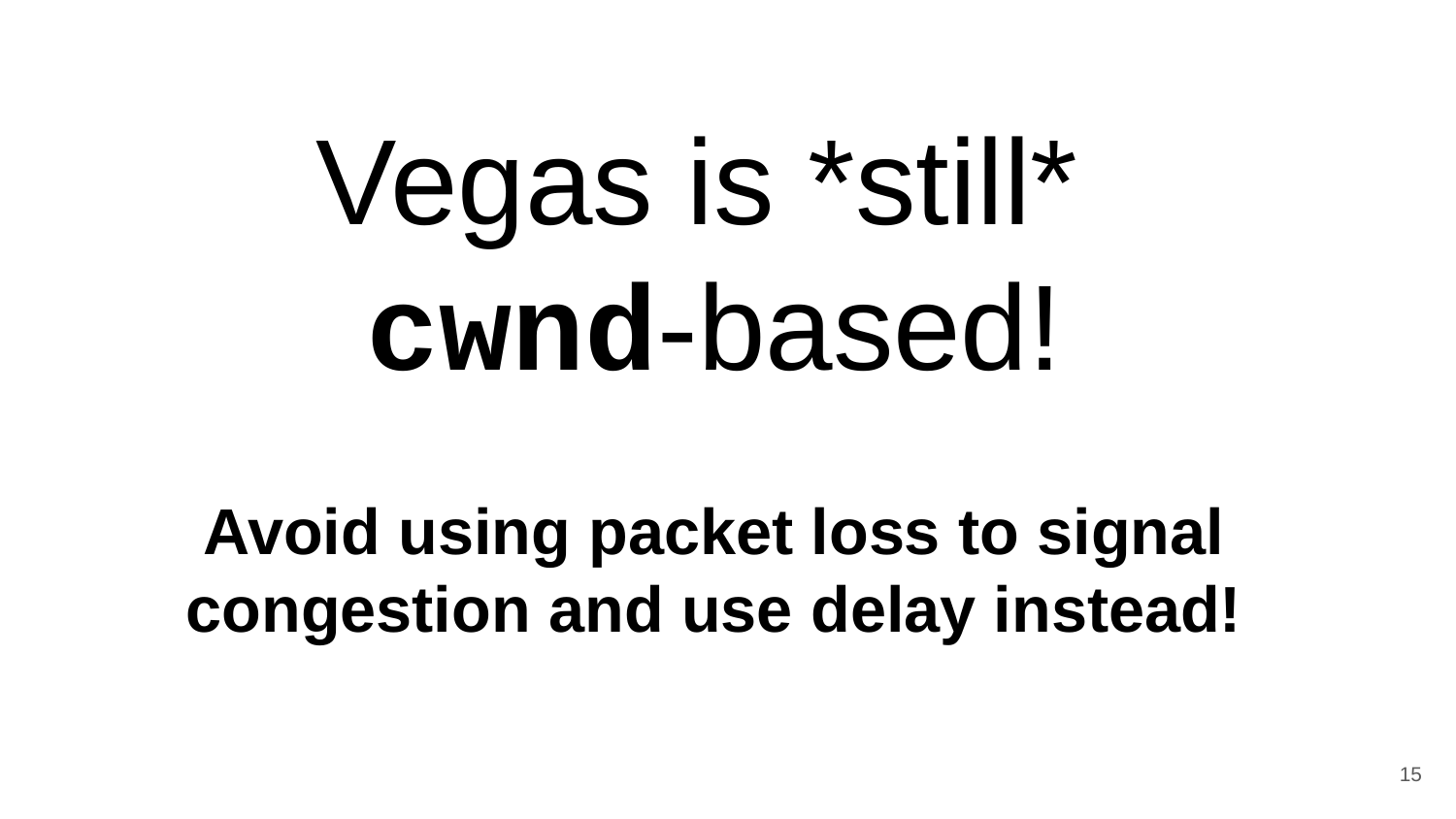

# Vegas is *still* cwnd-based!
Avoid using packet loss to signal congestion and use delay instead!
15